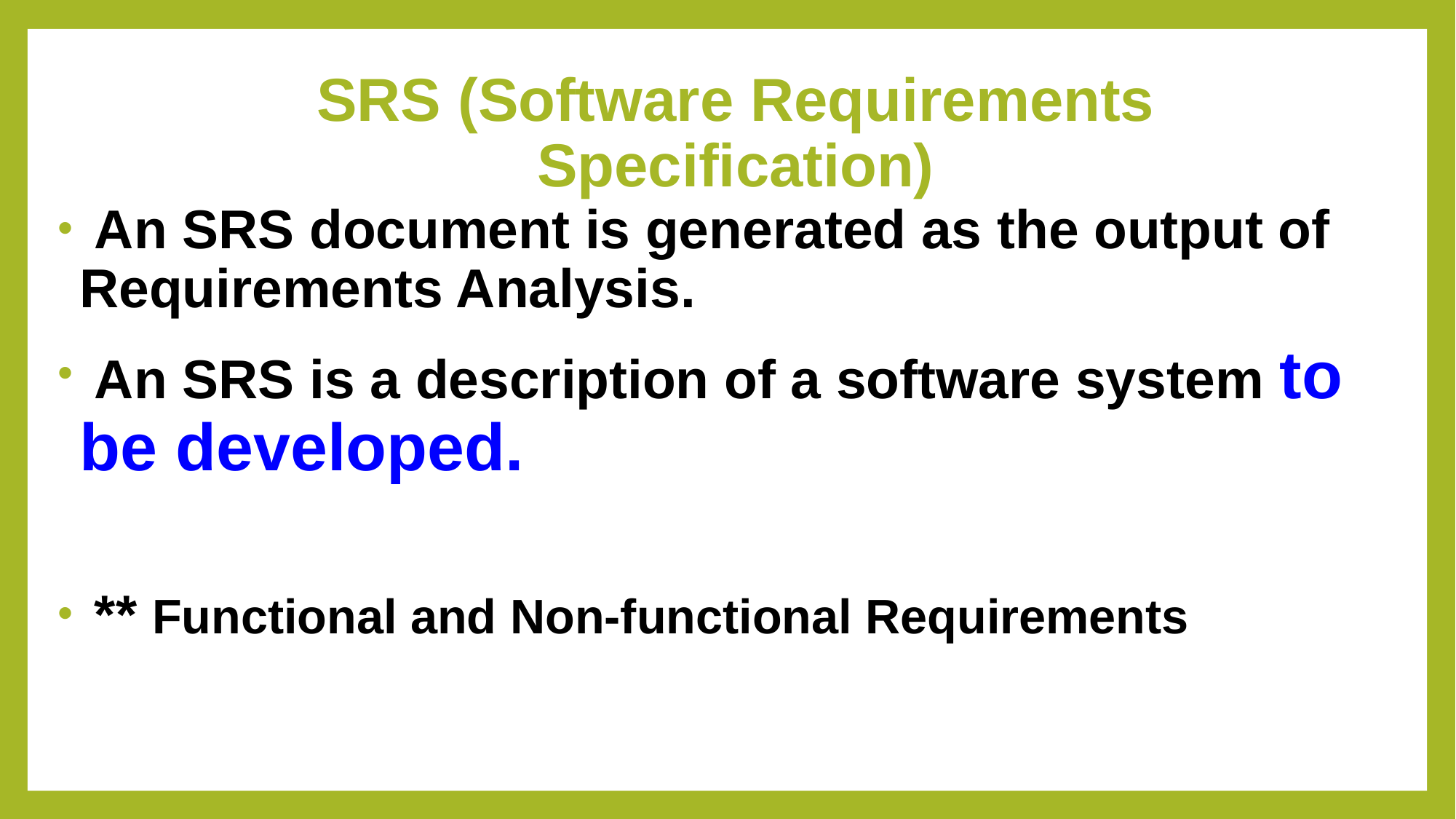

SRS (Software Requirements Specification)
 An SRS document is generated as the output of Requirements Analysis.
 An SRS is a description of a software system to be developed.

 ** Functional and Non-functional Requirements